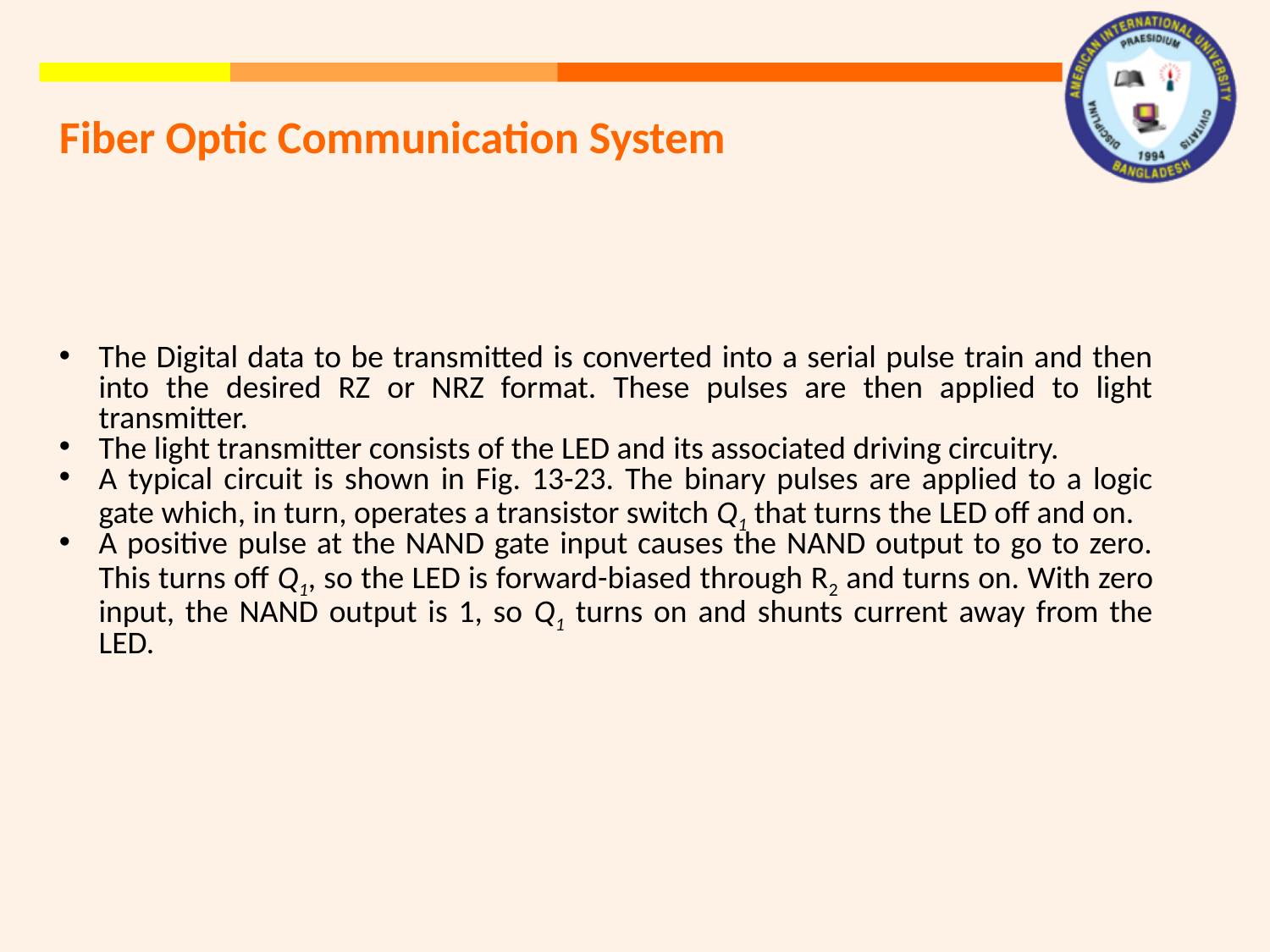

Fiber Optic Communication System

The Digital data to be transmitted is converted into a serial pulse train and then into the desired RZ or NRZ format. These pulses are then applied to light transmitter.
The light transmitter consists of the LED and its associated driving circuitry.
A typical circuit is shown in Fig. 13-23. The binary pulses are applied to a logic gate which, in turn, operates a transistor switch Q1 that turns the LED off and on.
A positive pulse at the NAND gate input causes the NAND output to go to zero. This turns off Q1, so the LED is forward-biased through R2 and turns on. With zero input, the NAND output is 1, so Q1 turns on and shunts current away from the LED.